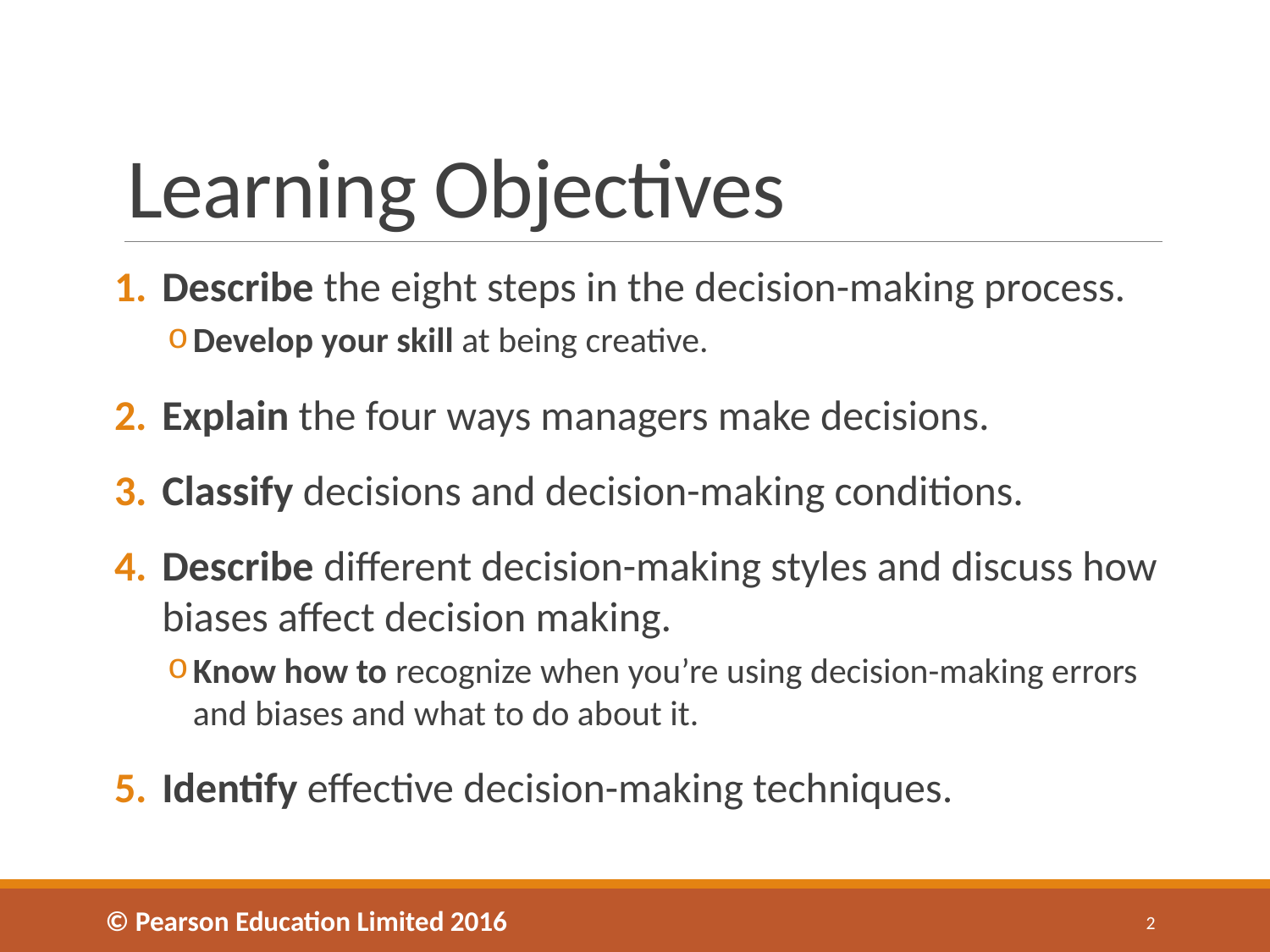

# Learning Objectives
Describe the eight steps in the decision-making process.
Develop your skill at being creative.
Explain the four ways managers make decisions.
Classify decisions and decision-making conditions.
Describe different decision-making styles and discuss how biases affect decision making.
Know how to recognize when you’re using decision-making errors and biases and what to do about it.
Identify effective decision-making techniques.
© Pearson Education Limited 2016
2